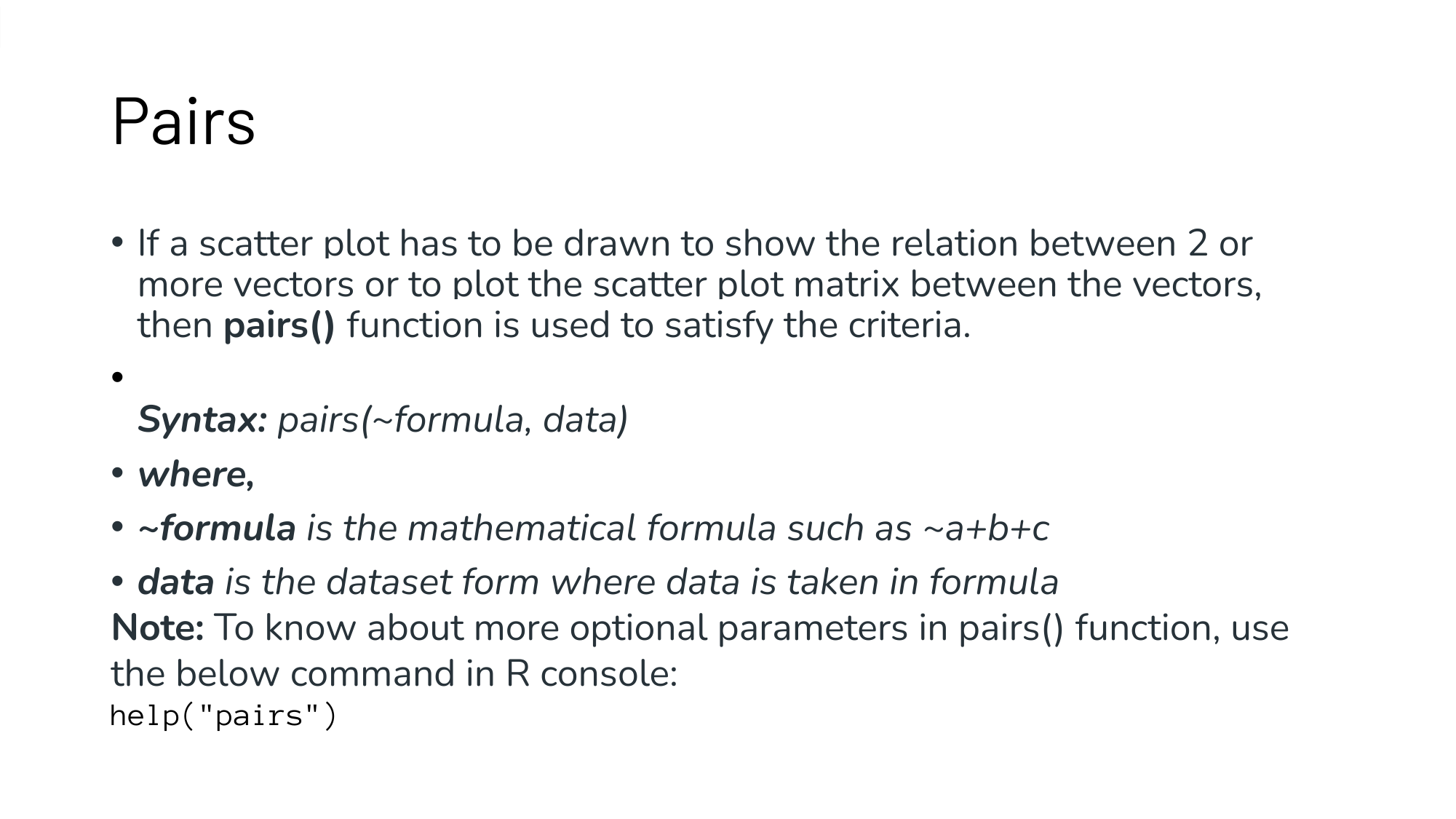

# Pairs
If a scatter plot has to be drawn to show the relation between 2 or more vectors or to plot the scatter plot matrix between the vectors, then pairs() function is used to satisfy the criteria.
Syntax: pairs(~formula, data)
where,
~formula is the mathematical formula such as ~a+b+c
data is the dataset form where data is taken in formula
Note: To know about more optional parameters in pairs() function, use the below command in R console:
help("pairs")